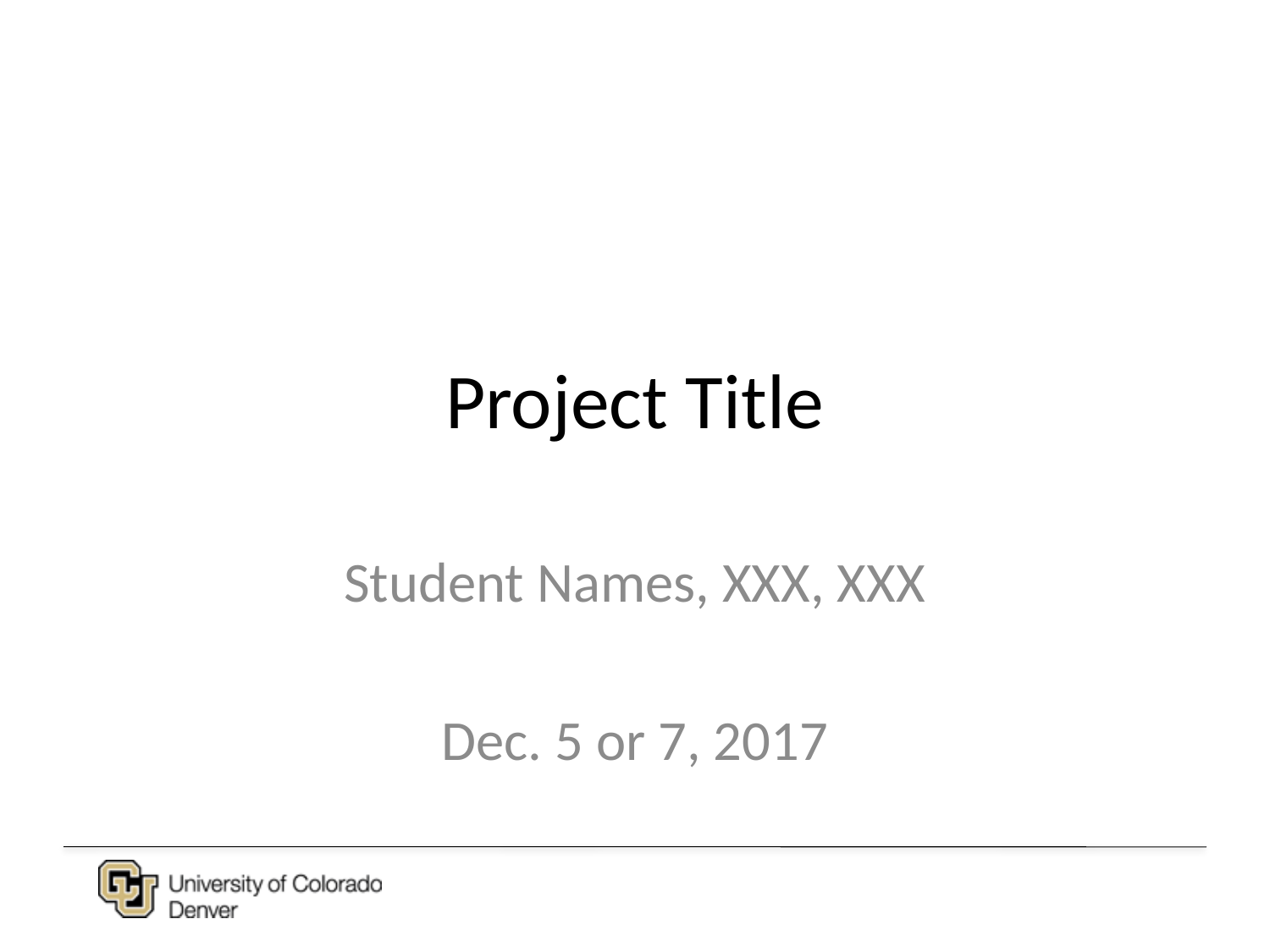

# Project Title
Student Names, XXX, XXX

Dec. 5 or 7, 2017